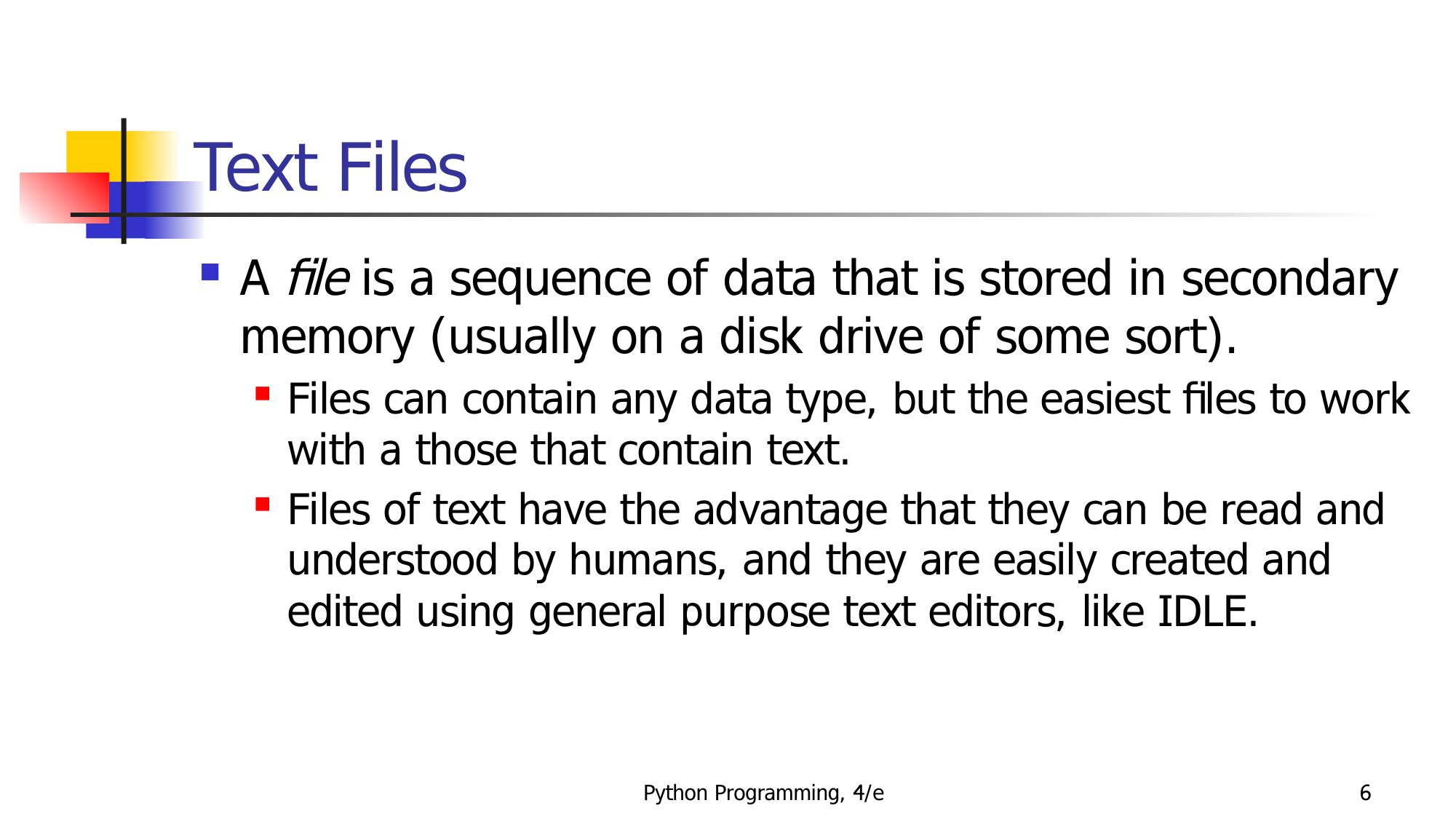

# Text Files
A file is a sequence of data that is stored in secondary memory (usually on a disk drive of some sort).
Files can contain any data type, but the easiest files to work with a those that contain text.
Files of text have the advantage that they can be read and understood by humans, and they are easily created and edited using general purpose text editors, like IDLE.
Python Programming, 4/e
6